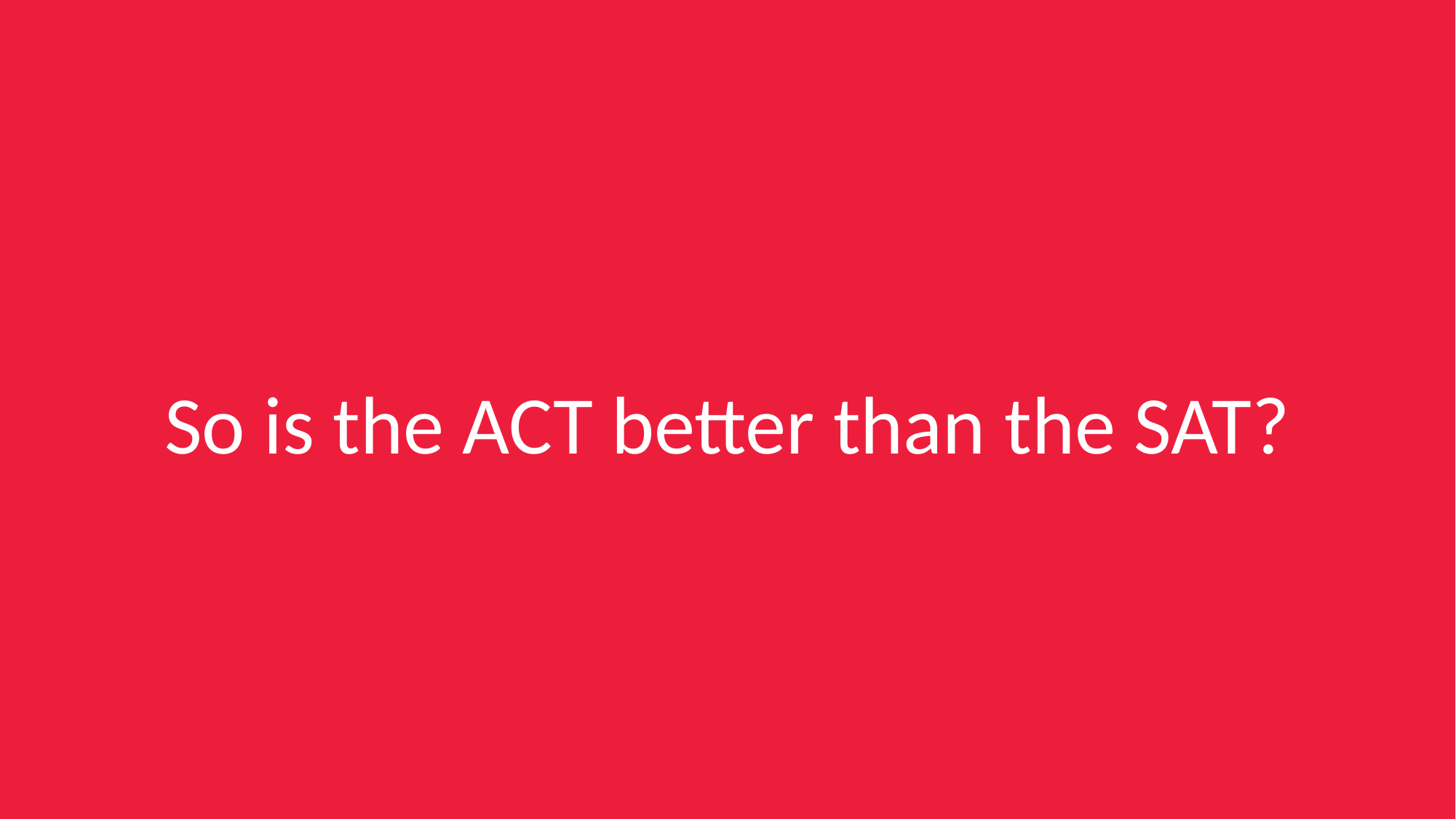

# So is the ACT better than the SAT?